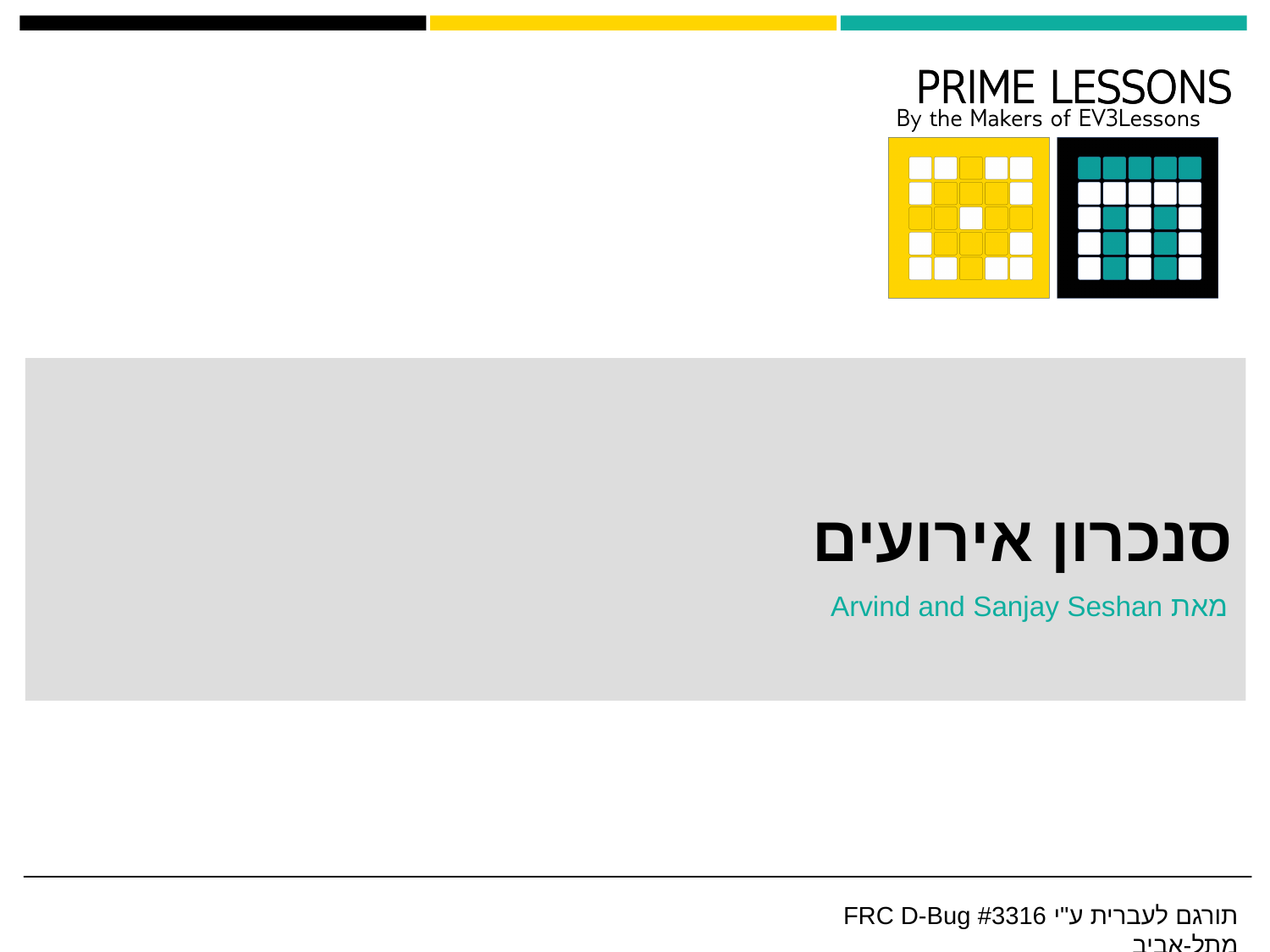

# סנכרון אירועים
מאת Arvind and Sanjay Seshan